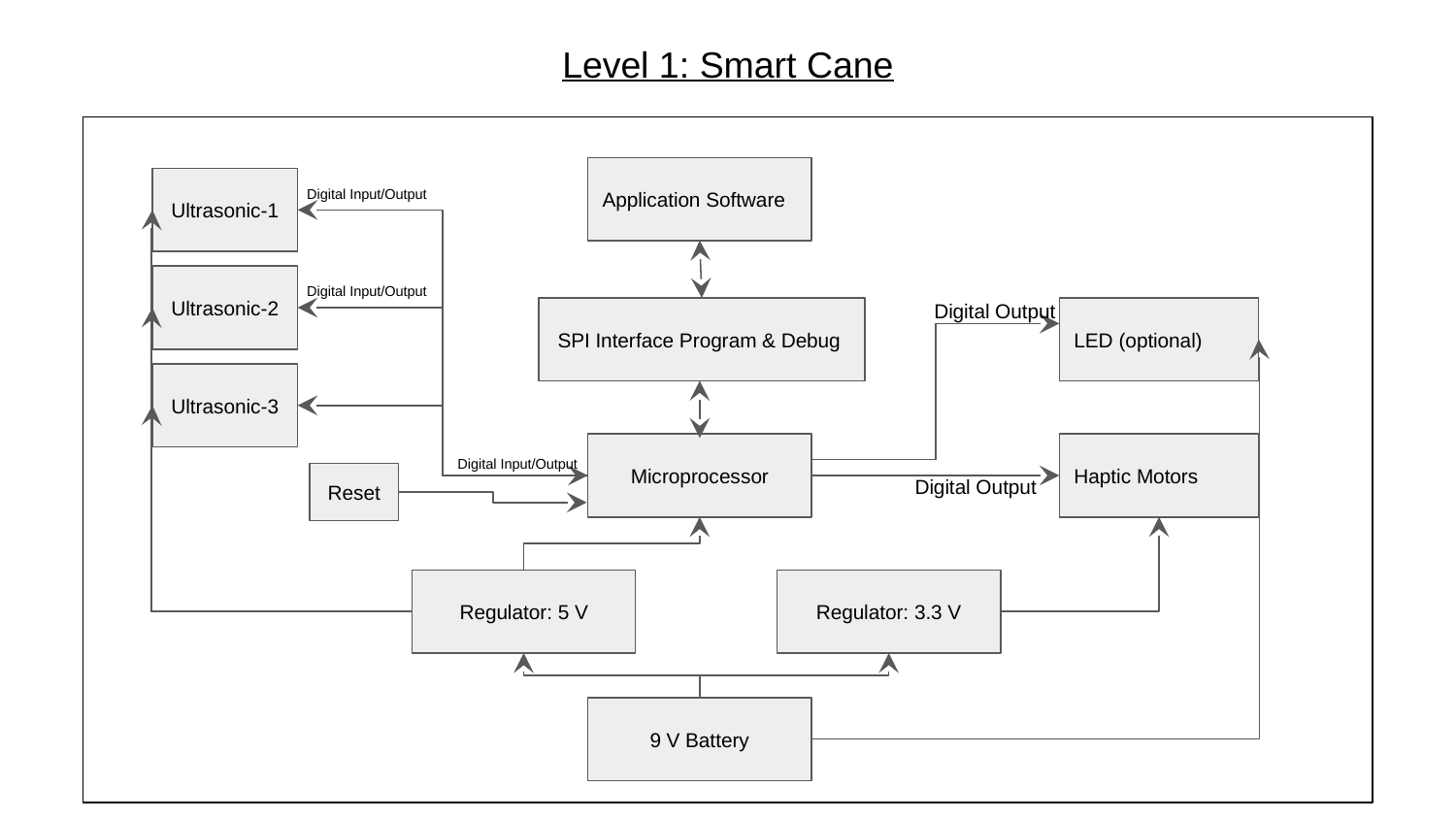

# Level 1: Smart Cane

Application Software
Ultrasonic-1
Digital Input/Output
Ultrasonic-2
Digital Input/Output
Digital Output
SPI Interface Program & Debug
LED (optional)
Ultrasonic-3
Microprocessor
Haptic Motors
Digital Input/Output
Digital Output
Reset
Regulator: 5 V
Regulator: 3.3 V
9 V Battery